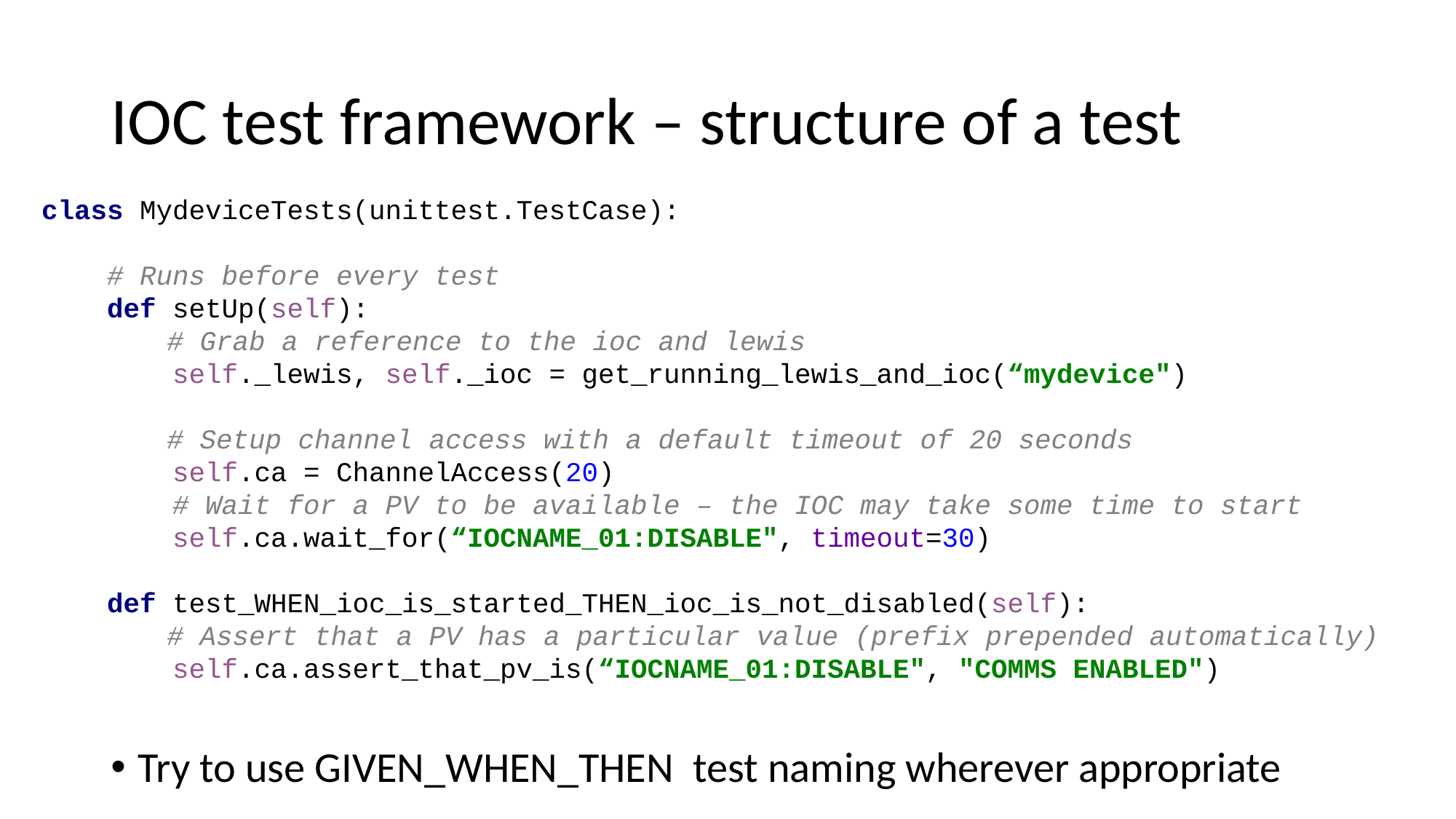

# IOC test framework – structure of a test
class MydeviceTests(unittest.TestCase):
    # Runs before every test
    def setUp(self):
	 # Grab a reference to the ioc and lewis
        self._lewis, self._ioc = get_running_lewis_and_ioc(“mydevice")
	 # Setup channel access with a default timeout of 20 seconds
        self.ca = ChannelAccess(20)
        # Wait for a PV to be available – the IOC may take some time to start
        self.ca.wait_for(“IOCNAME_01:DISABLE", timeout=30)
    def test_WHEN_ioc_is_started_THEN_ioc_is_not_disabled(self):
	 # Assert that a PV has a particular value (prefix prepended automatically)
        self.ca.assert_that_pv_is(“IOCNAME_01:DISABLE", "COMMS ENABLED")
Try to use GIVEN_WHEN_THEN  test naming wherever appropriate